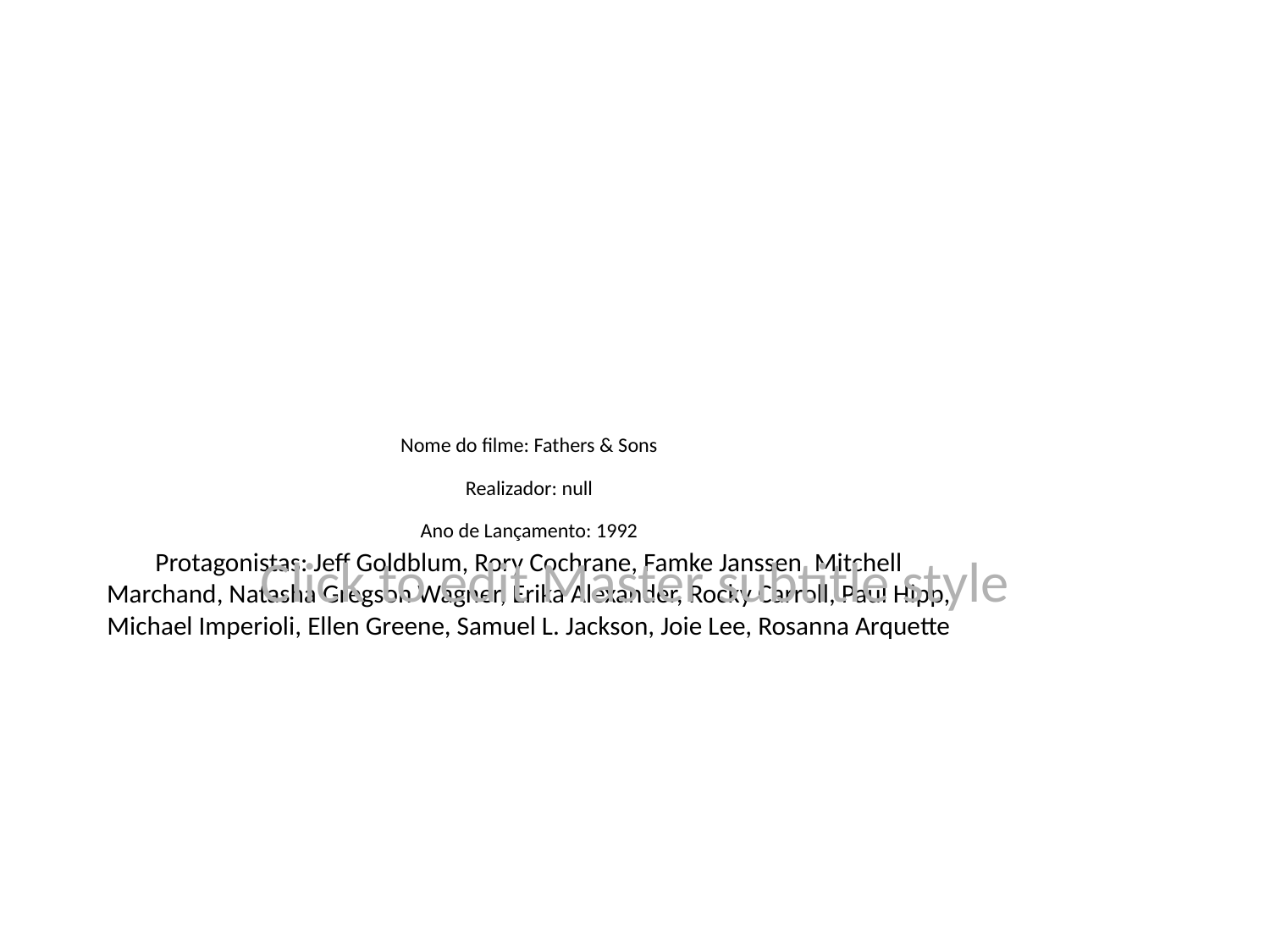

# Nome do filme: Fathers & Sons
Realizador: null
Ano de Lançamento: 1992
Protagonistas: Jeff Goldblum, Rory Cochrane, Famke Janssen, Mitchell Marchand, Natasha Gregson Wagner, Erika Alexander, Rocky Carroll, Paul Hipp, Michael Imperioli, Ellen Greene, Samuel L. Jackson, Joie Lee, Rosanna Arquette
Click to edit Master subtitle style